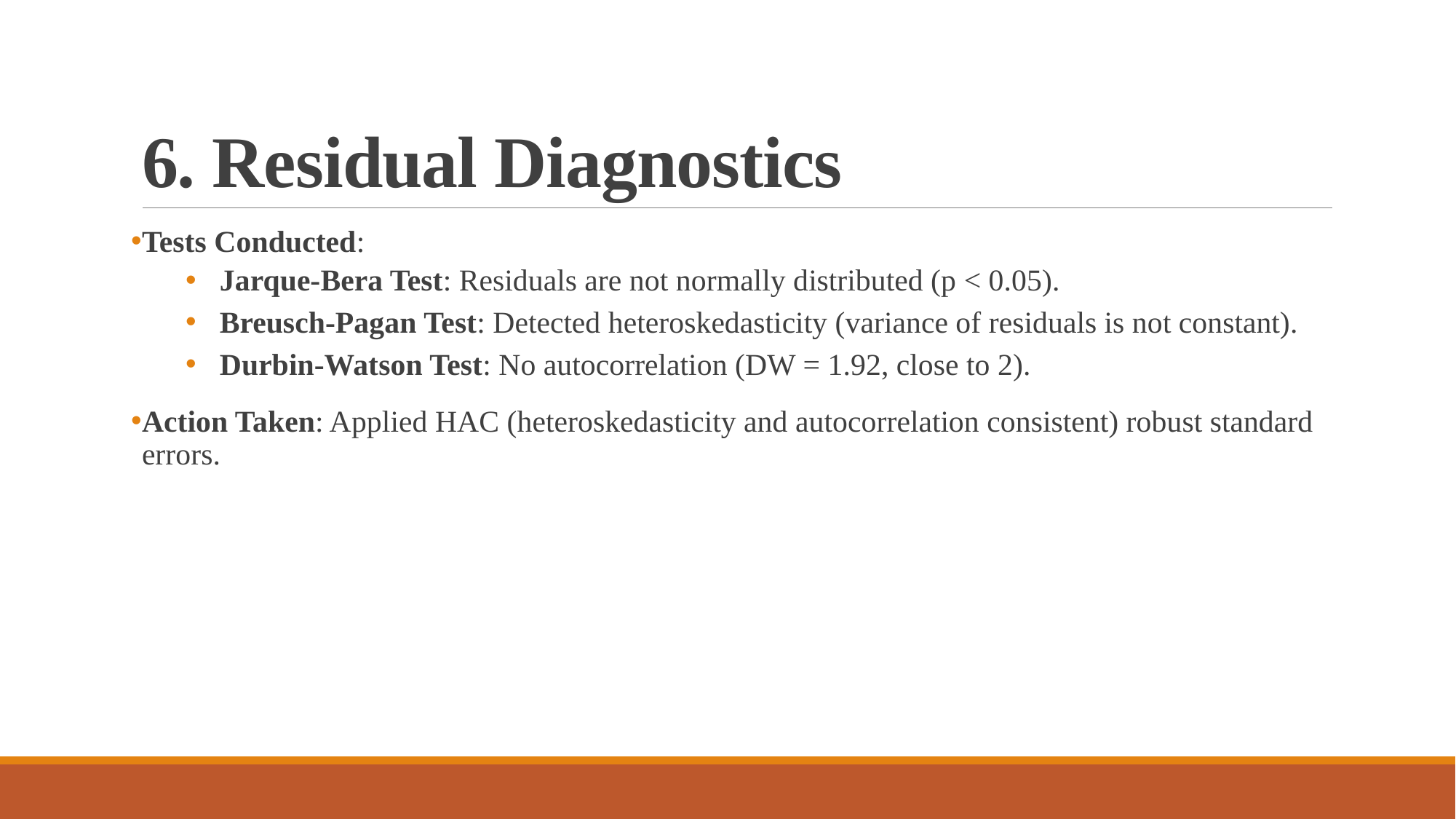

# 6. Residual Diagnostics
Tests Conducted:
Jarque-Bera Test: Residuals are not normally distributed (p < 0.05).
Breusch-Pagan Test: Detected heteroskedasticity (variance of residuals is not constant).
Durbin-Watson Test: No autocorrelation (DW = 1.92, close to 2).
Action Taken: Applied HAC (heteroskedasticity and autocorrelation consistent) robust standard errors.